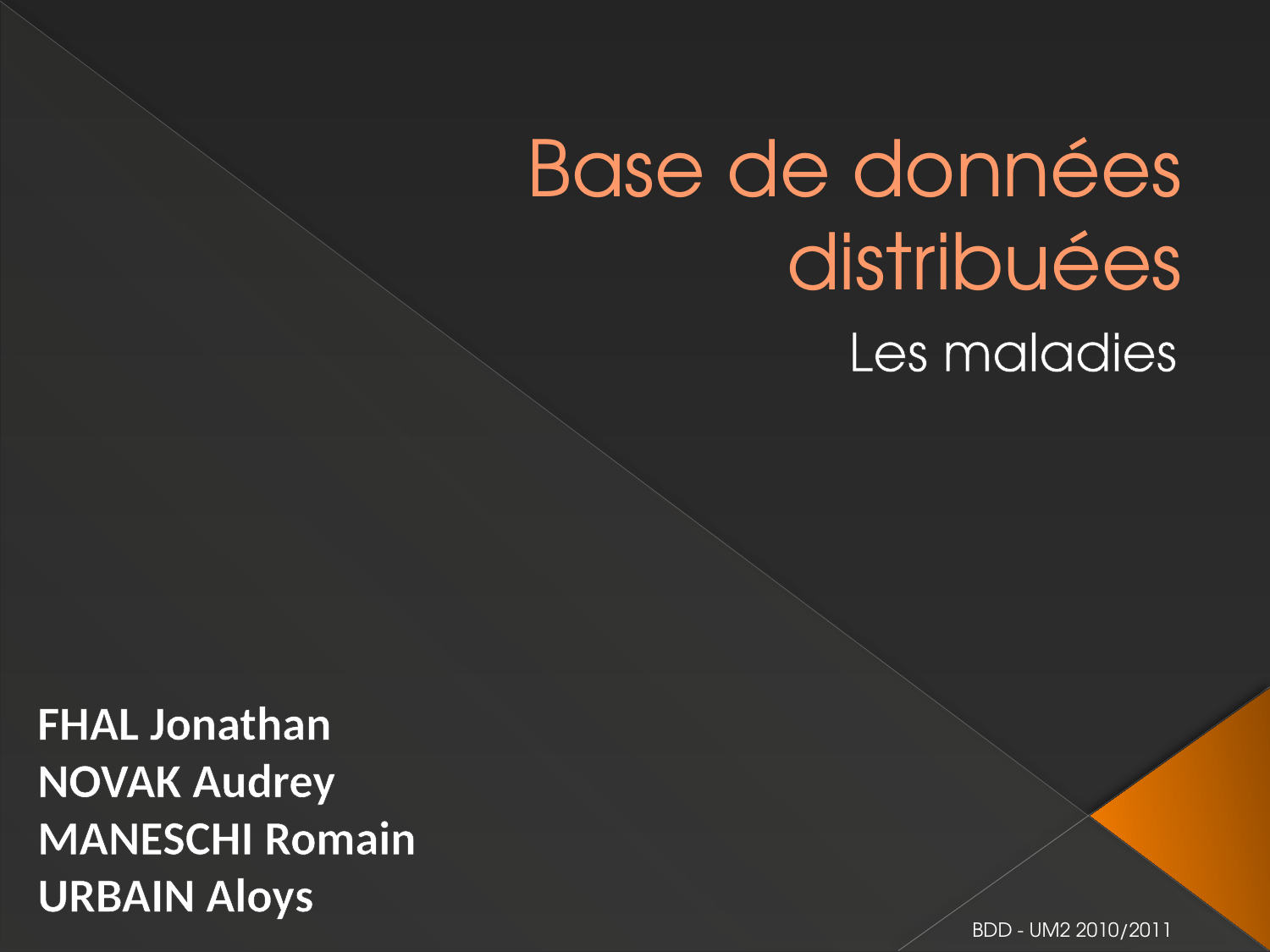

# Base de données distribuées
Les maladies
FHAL Jonathan
NOVAK Audrey
MANESCHI Romain
URBAIN Aloys
BDD - UM2 2010/2011